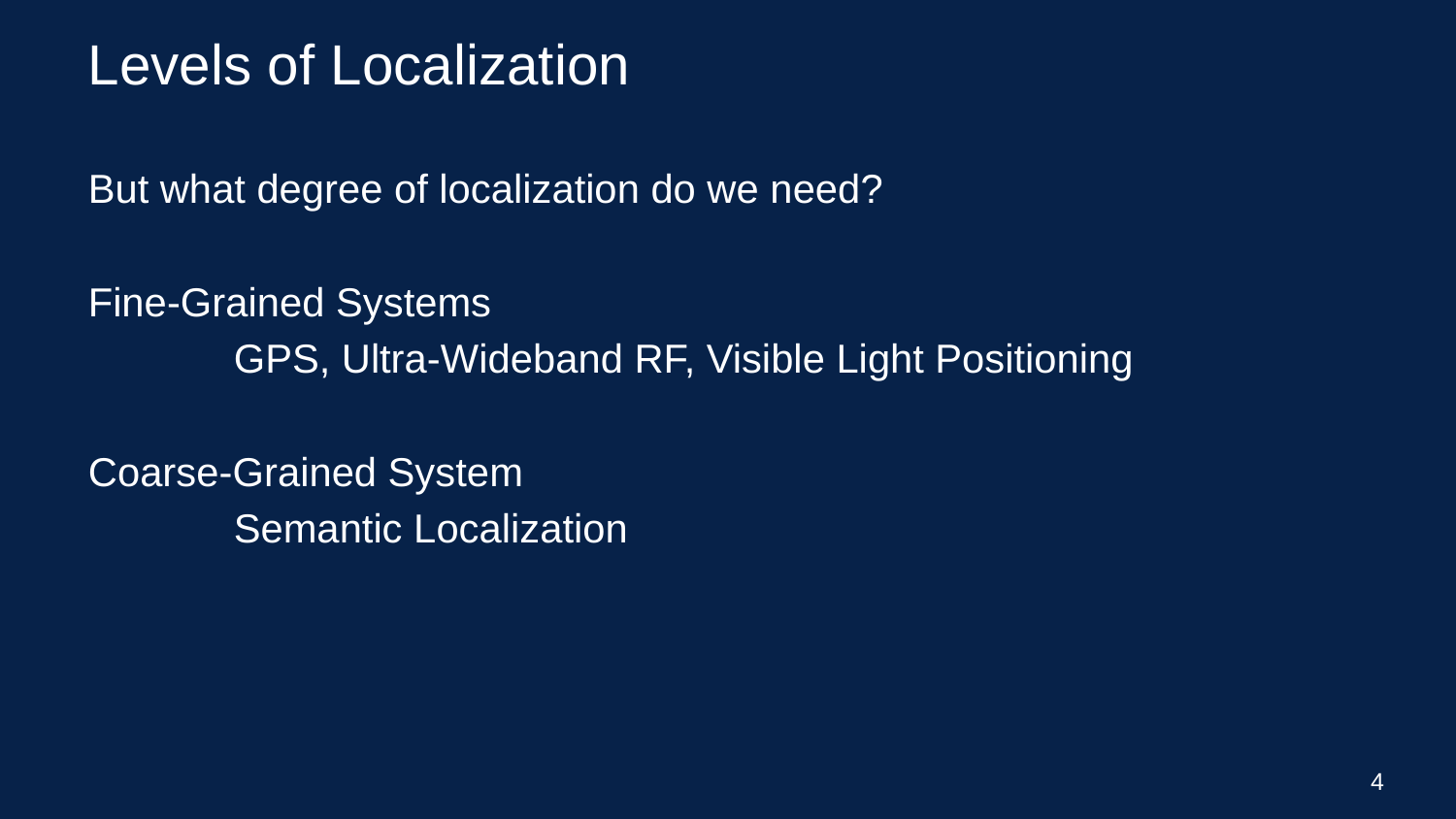

# Levels of Localization
But what degree of localization do we need?

Fine-Grained Systems
	GPS, Ultra-Wideband RF, Visible Light Positioning

Coarse-Grained System
	Semantic Localization
4